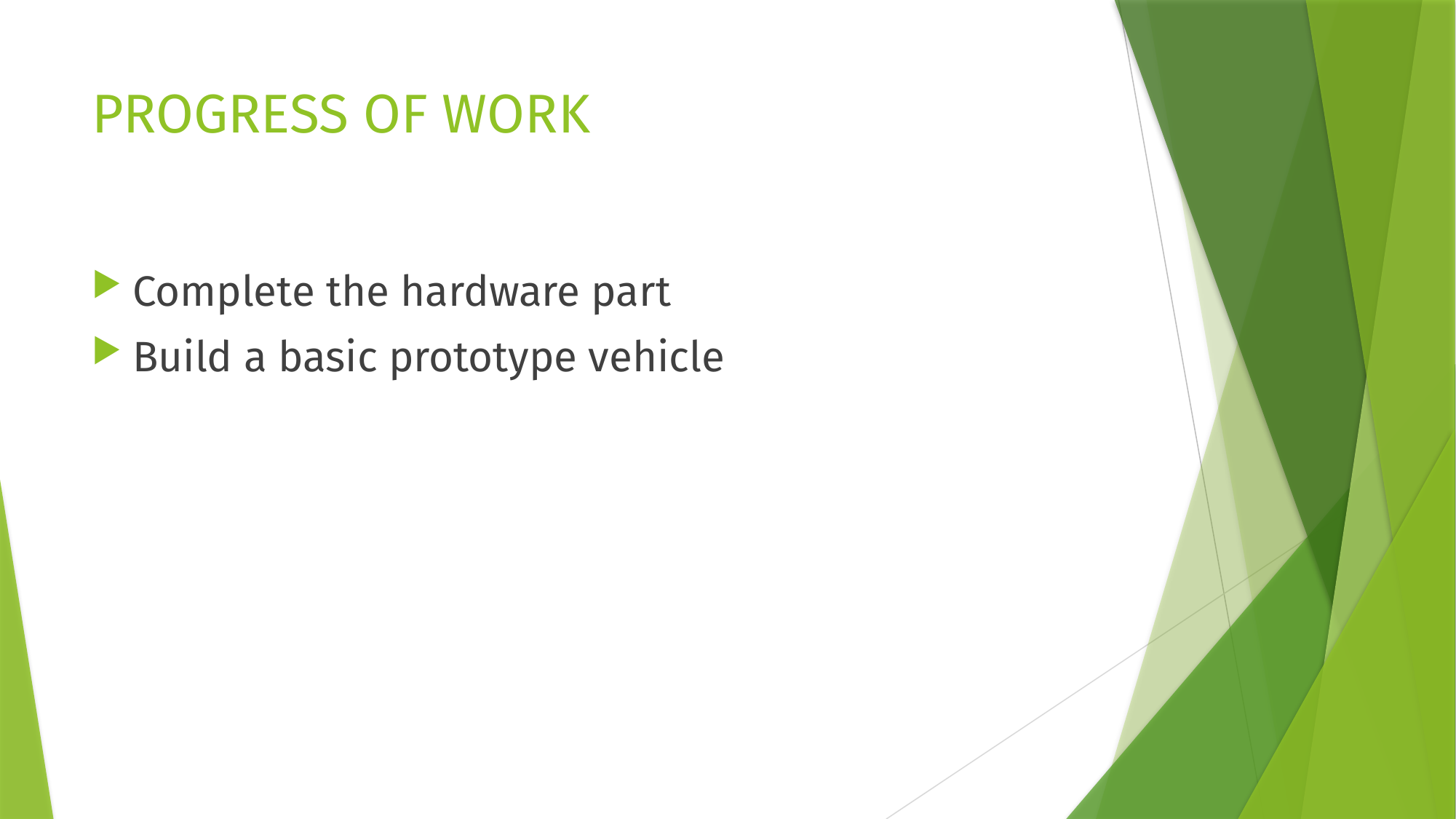

# PROGRESS OF WORK
Complete the hardware part
Build a basic prototype vehicle